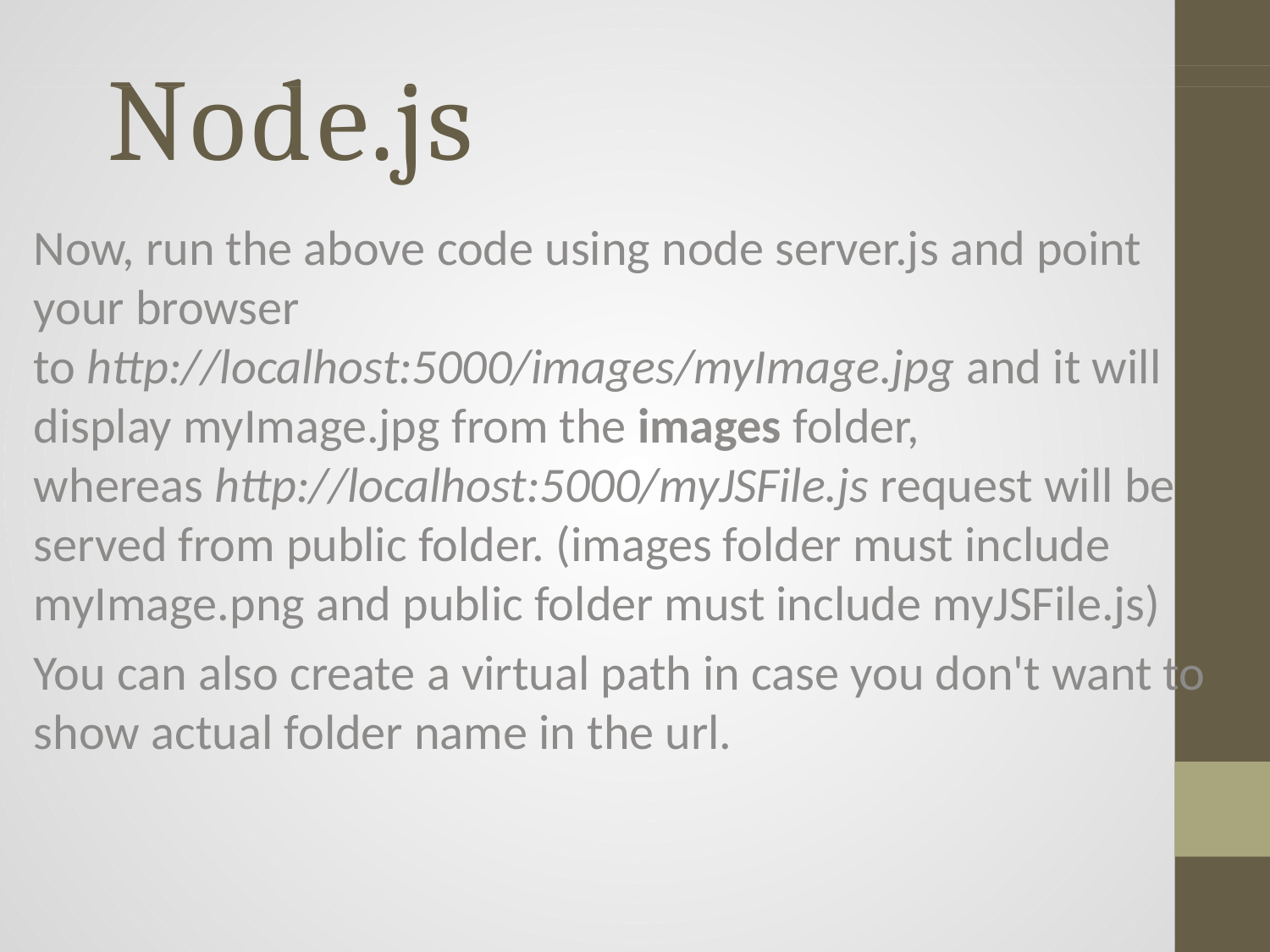

# Node.js

Now, run the above code using node server.js and point your browser to http://localhost:5000/images/myImage.jpg and it will display myImage.jpg from the images folder, whereas http://localhost:5000/myJSFile.js request will be served from public folder. (images folder must include myImage.png and public folder must include myJSFile.js)
You can also create a virtual path in case you don't want to show actual folder name in the url.